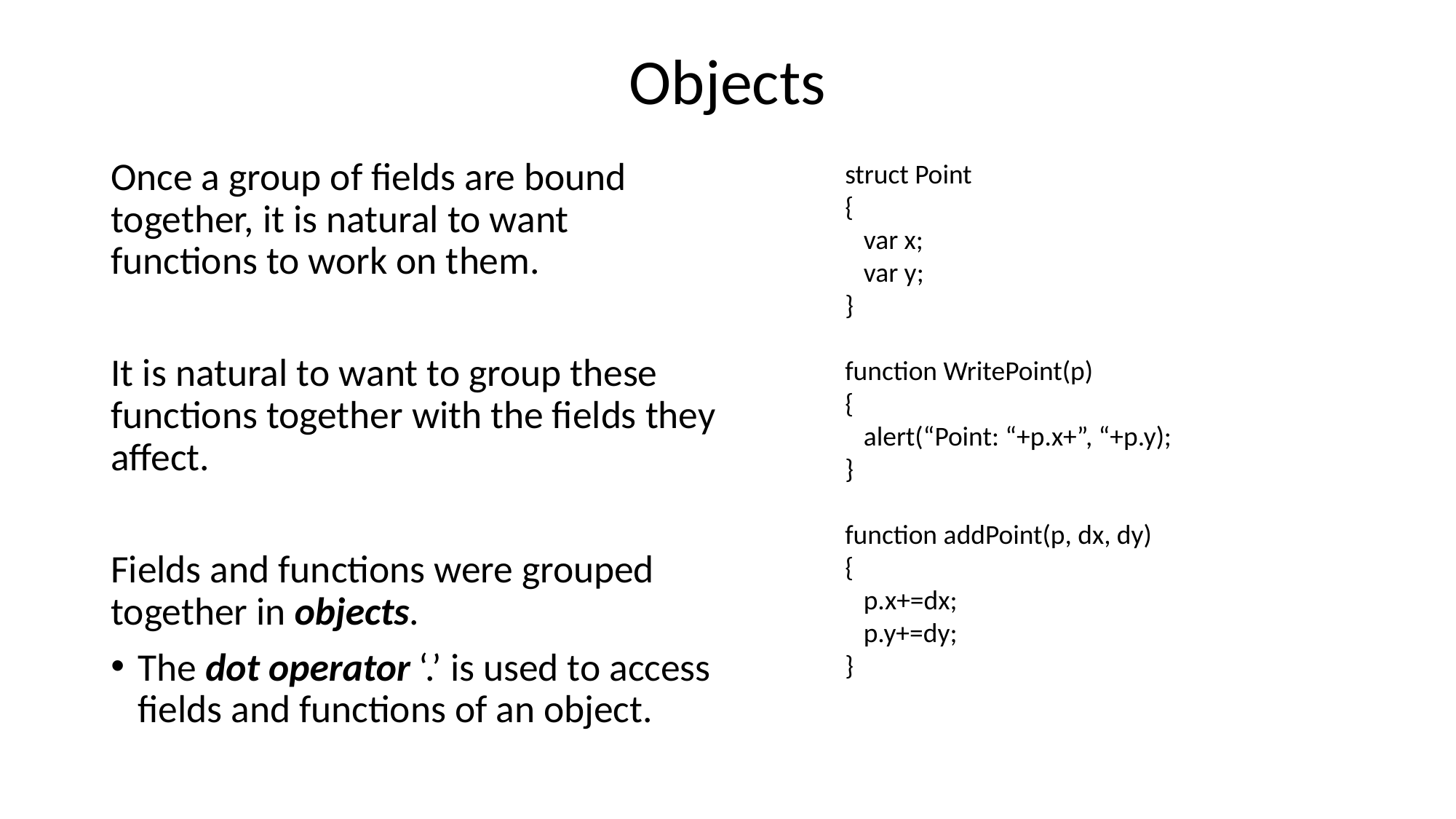

# Objects
Once a group of fields are bound together, it is natural to want functions to work on them.

It is natural to want to group these functions together with the fields they affect.

Fields and functions were grouped together in objects.
The dot operator ‘.’ is used to access fields and functions of an object.
struct Point
{
   var x;
   var y;
}

function WritePoint(p)
{
   alert(“Point: “+p.x+”, “+p.y);
}

function addPoint(p, dx, dy)
{
   p.x+=dx;
   p.y+=dy;
}